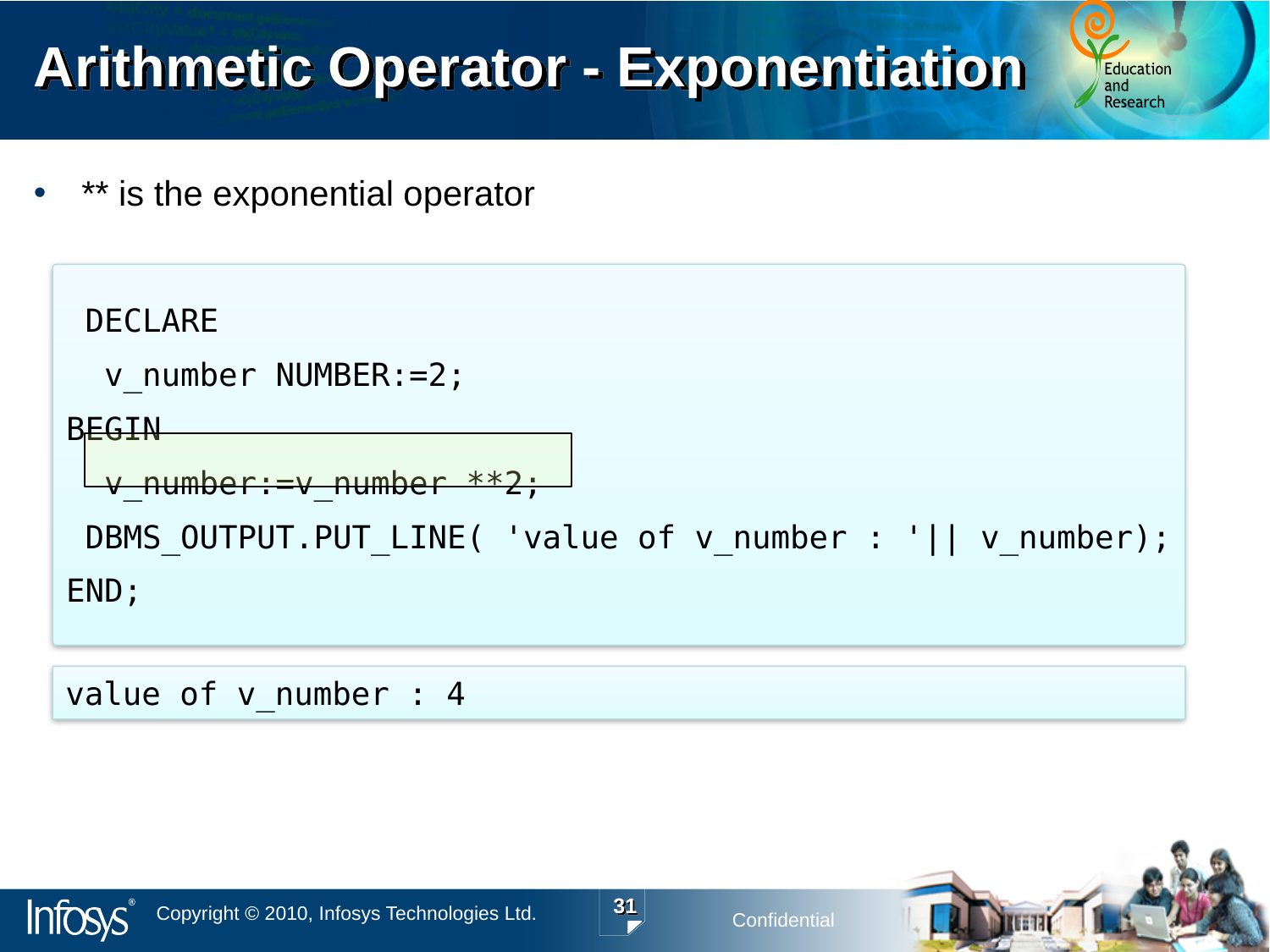

# Arithmetic Operator - Exponentiation
** is the exponential operator

 DECLARE
  v_number NUMBER:=2;
BEGIN
  v_number:=v_number **2;
 DBMS_OUTPUT.PUT_LINE( 'value of v_number : '|| v_number);
END;

value of v_number : 4
31